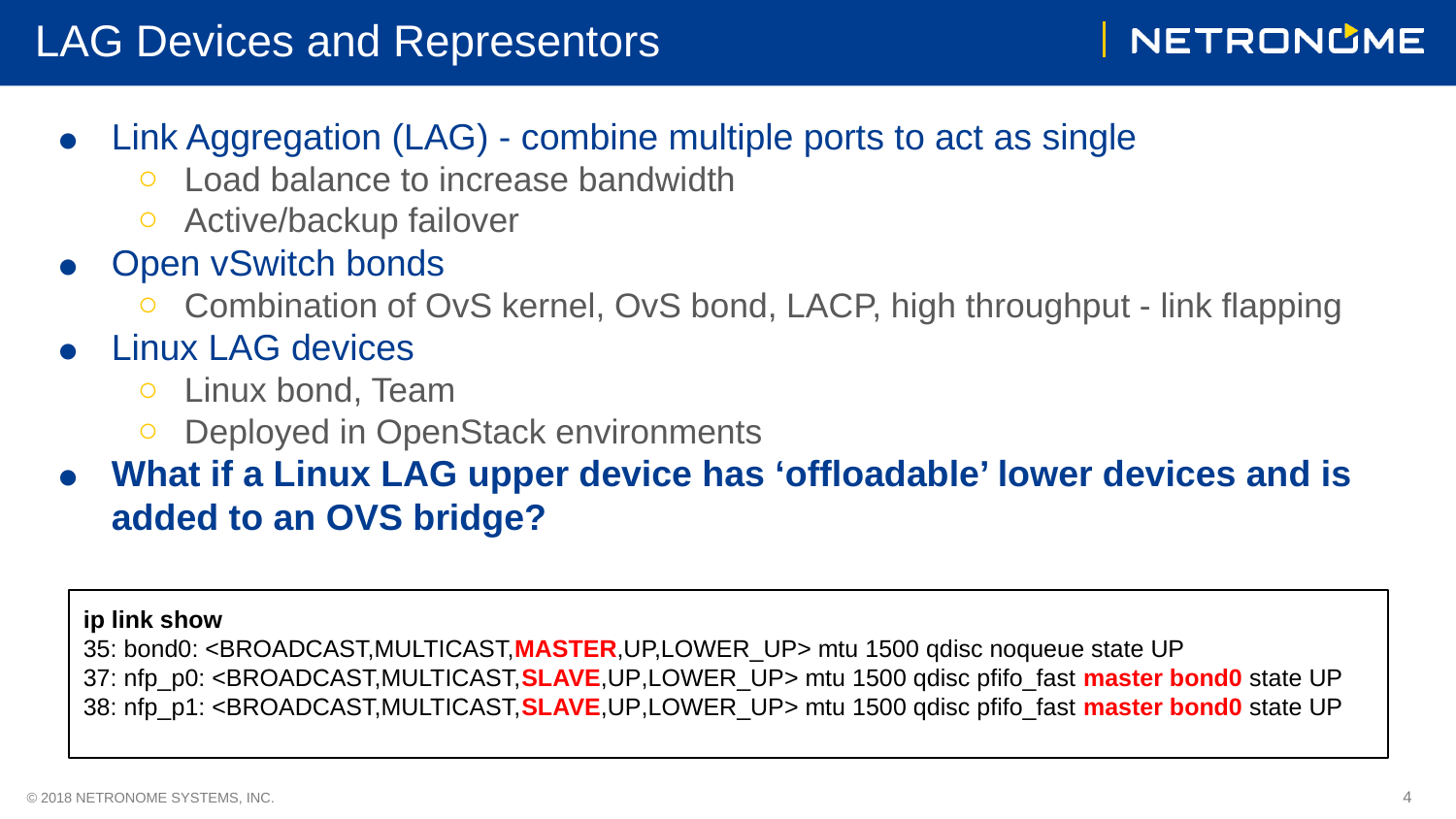

# LAG Devices and Representors
Link Aggregation (LAG) - combine multiple ports to act as single
Load balance to increase bandwidth
Active/backup failover
Open vSwitch bonds
Combination of OvS kernel, OvS bond, LACP, high throughput - link flapping
Linux LAG devices
Linux bond, Team
Deployed in OpenStack environments
What if a Linux LAG upper device has ‘offloadable’ lower devices and is added to an OVS bridge?
ip link show
35: bond0: <BROADCAST,MULTICAST,MASTER,UP,LOWER_UP> mtu 1500 qdisc noqueue state UP
37: nfp_p0: <BROADCAST,MULTICAST,SLAVE,UP,LOWER_UP> mtu 1500 qdisc pfifo_fast master bond0 state UP
38: nfp_p1: <BROADCAST,MULTICAST,SLAVE,UP,LOWER_UP> mtu 1500 qdisc pfifo_fast master bond0 state UP